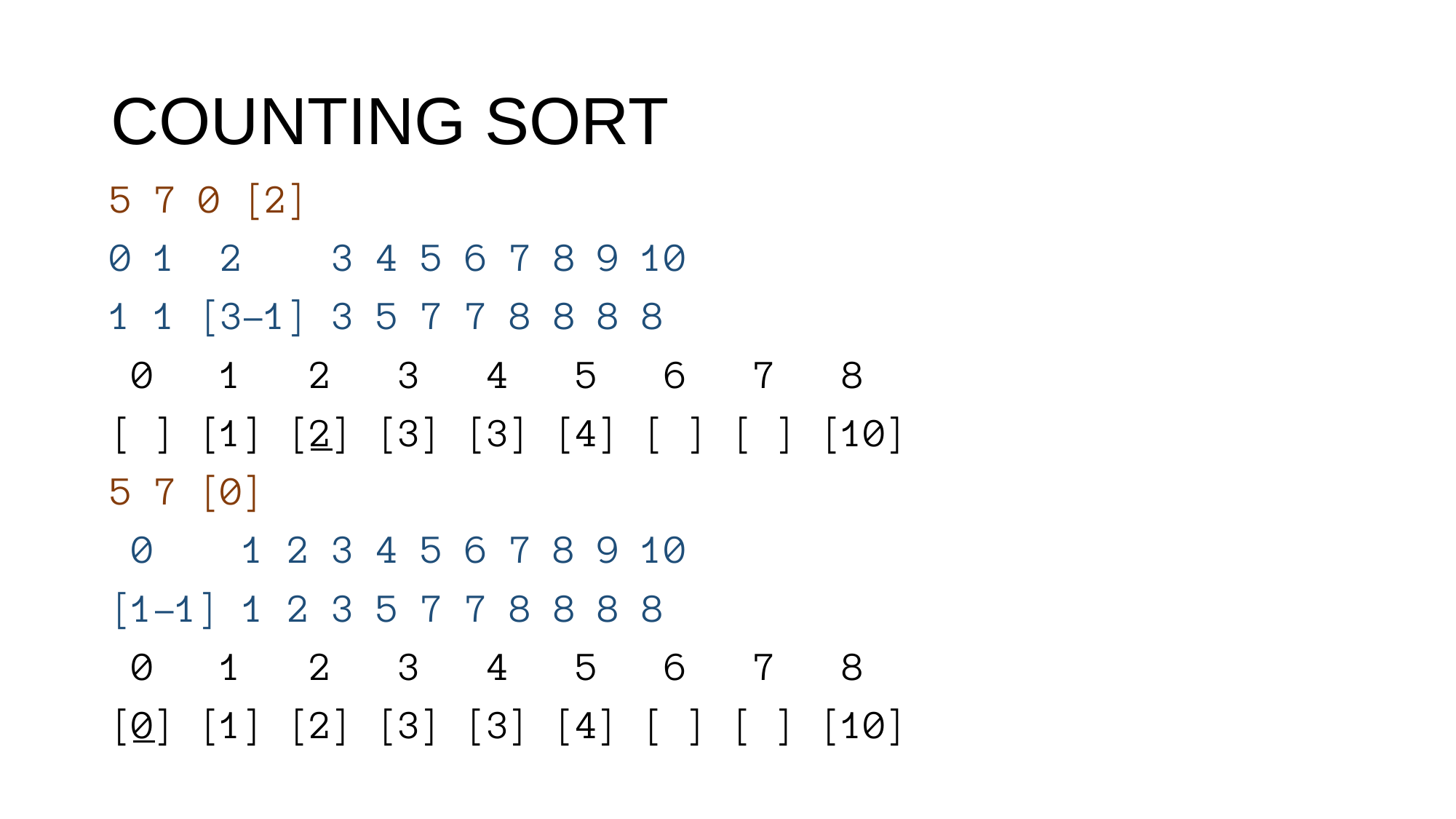

# COUNTING SORT
5 7 0 [2]
0 1  2    3 4 5 6 7 8 9 10
1 1 [3-1] 3 5 7 7 8 8 8 8
 0   1   2   3   4   5   6   7   8
[ ] [1] [2] [3] [3] [4] [ ] [ ] [10]
5 7 [0]
 0    1 2 3 4 5 6 7 8 9 10
[1-1] 1 2 3 5 7 7 8 8 8 8
 0   1   2   3   4   5   6   7   8
[0] [1] [2] [3] [3] [4] [ ] [ ] [10]